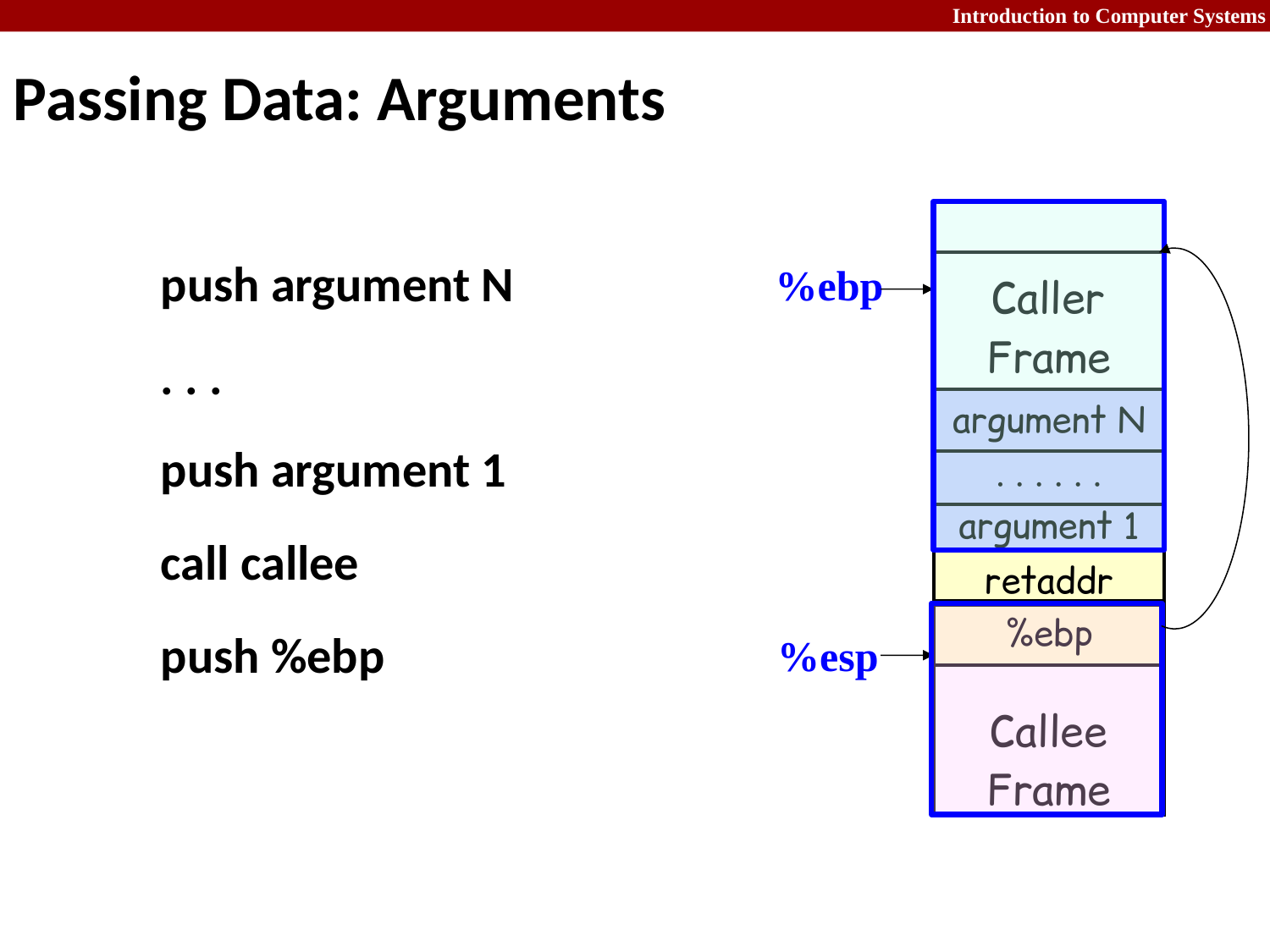

# Passing Data: Arguments

push argument N
. . .
push argument 1
call callee
push %ebp

| Caller Frame |
| --- |
%ebp

%esp

| argument N |
| --- |
| . . . . . . |
| --- |
| argument 1 |
| --- |
| retaddr |
| --- |
| %ebp |
| --- |
| Callee Frame |
| --- |